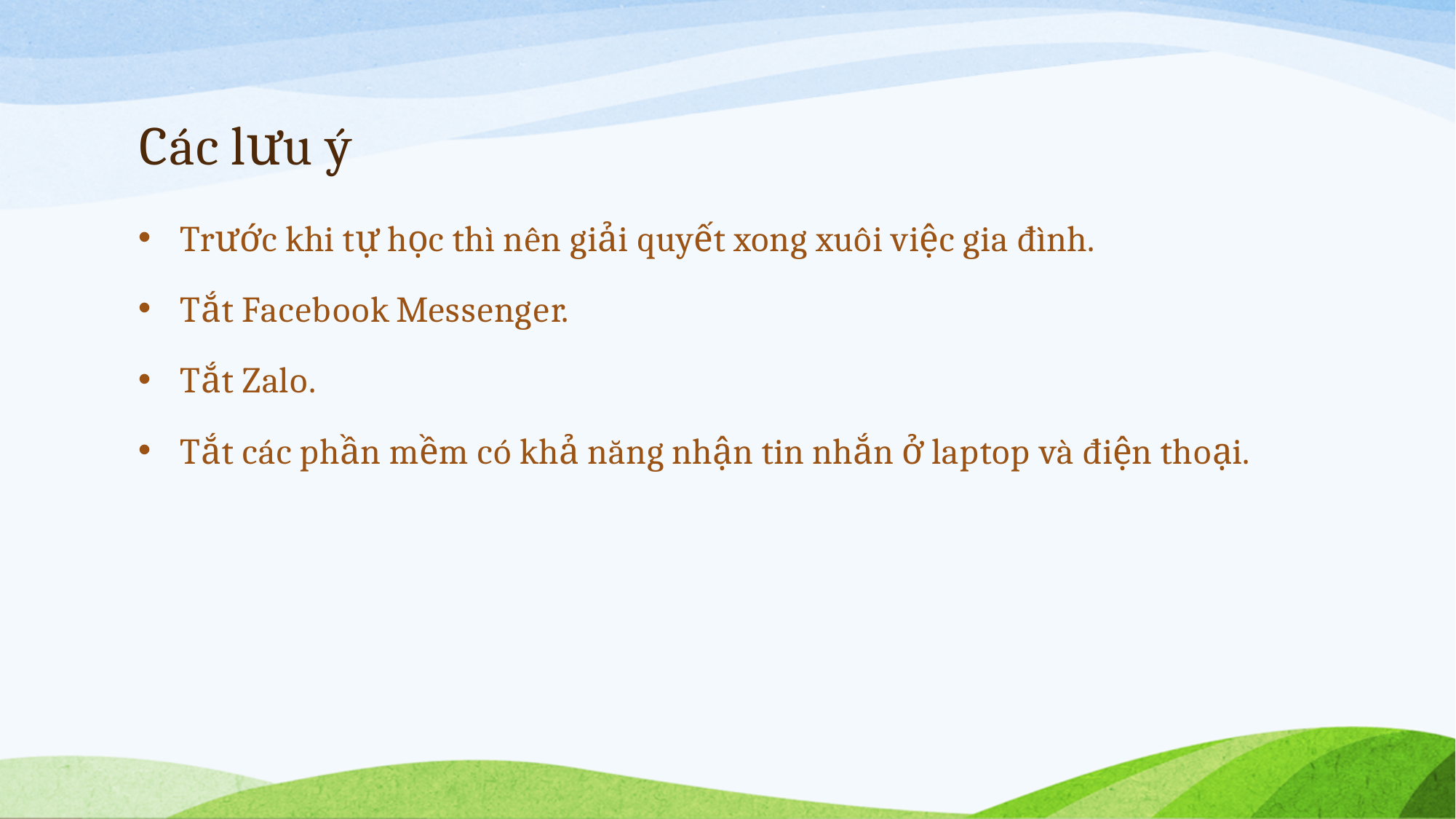

# Các lưu ý
Trước khi tự học thì nên giải quyết xong xuôi việc gia đình.
Tắt Facebook Messenger.
Tắt Zalo.
Tắt các phần mềm có khả năng nhận tin nhắn ở laptop và điện thoại.